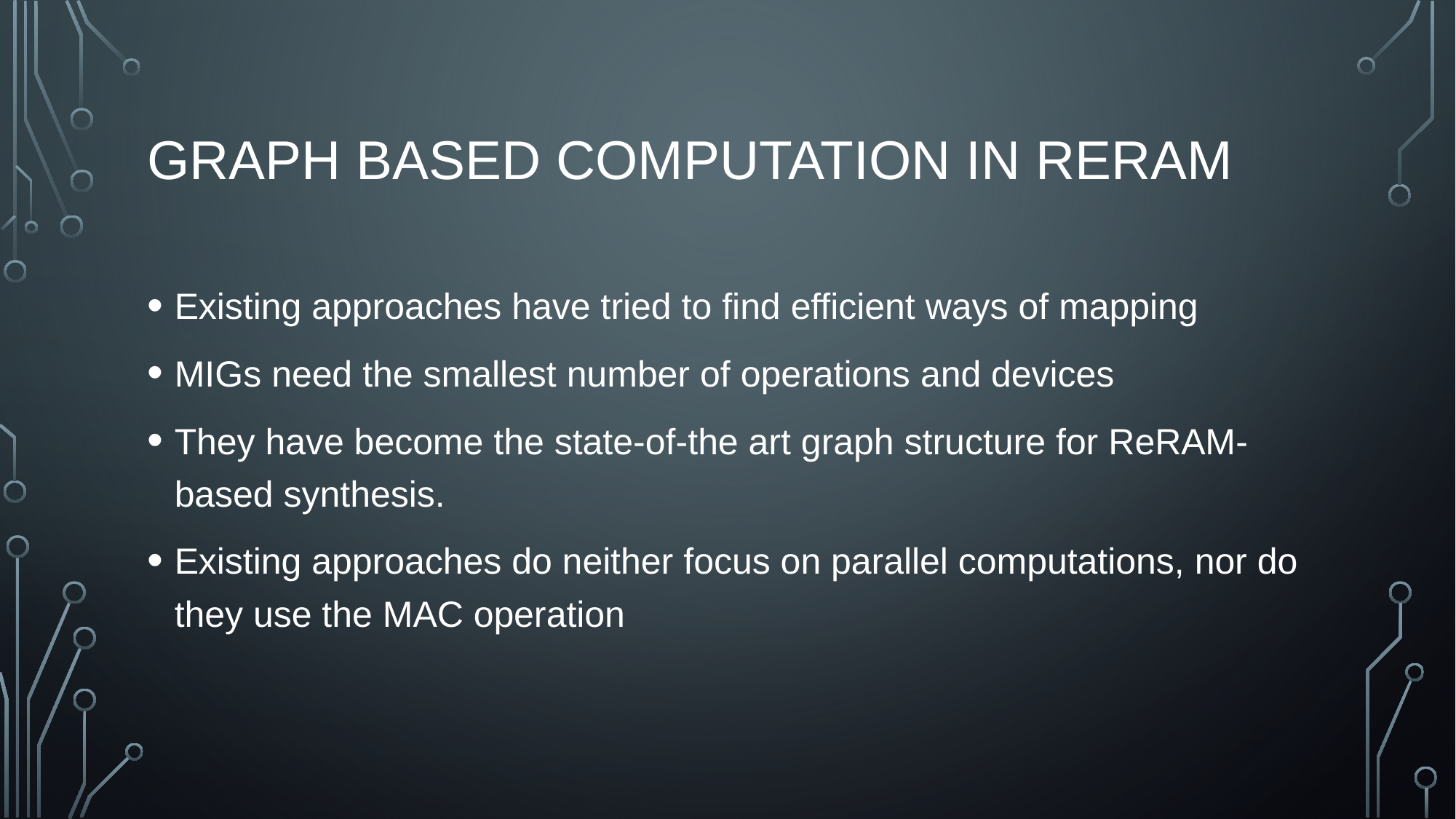

# Graph Based Computation in ReRAM
Existing approaches have tried to find efficient ways of mapping
MIGs need the smallest number of operations and devices
They have become the state-of-the art graph structure for ReRAM-based synthesis.
Existing approaches do neither focus on parallel computations, nor do they use the MAC operation